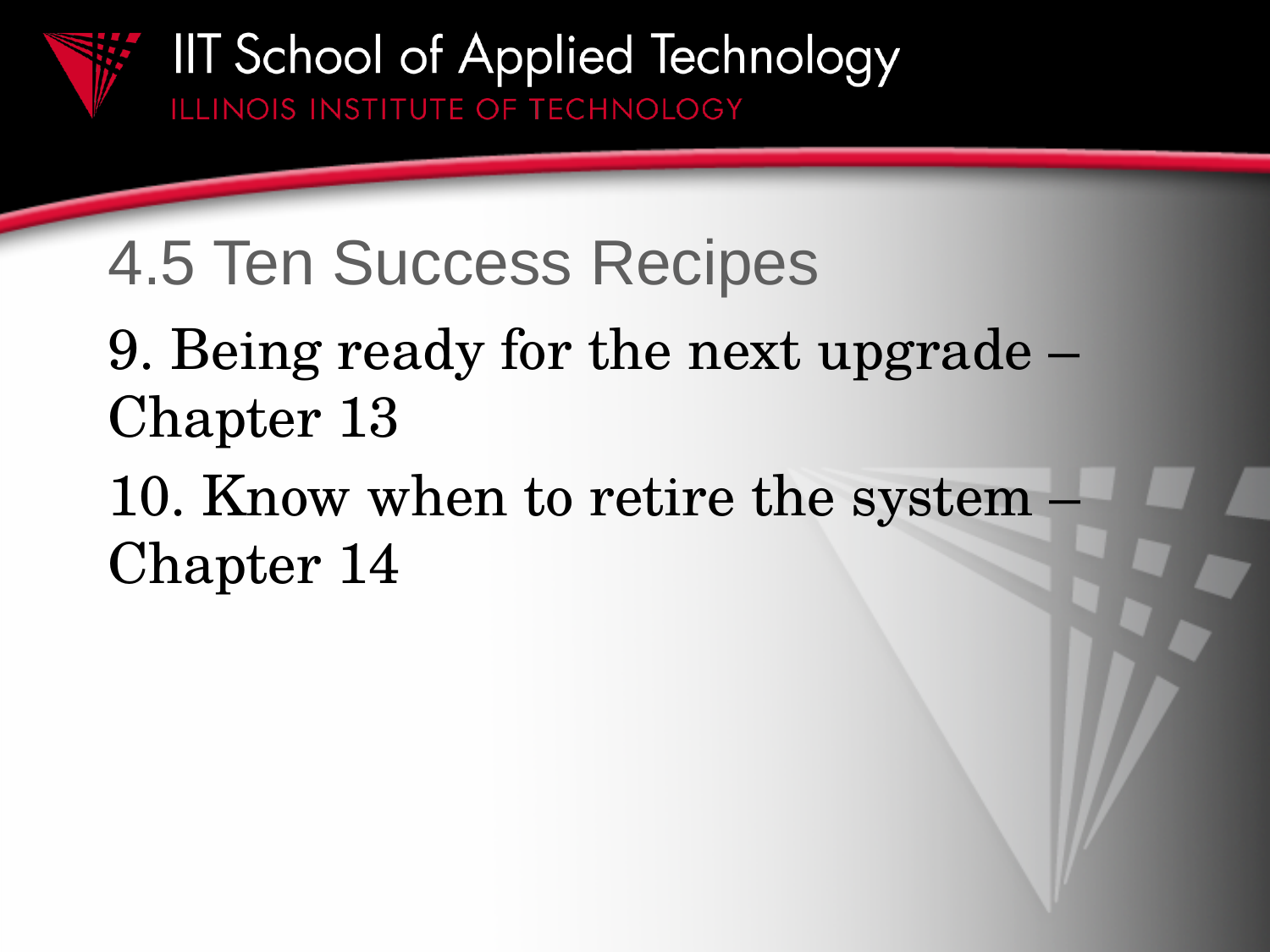

# 4.5 Ten Success Recipes
9. Being ready for the next upgrade – Chapter 13
10. Know when to retire the system – Chapter 14